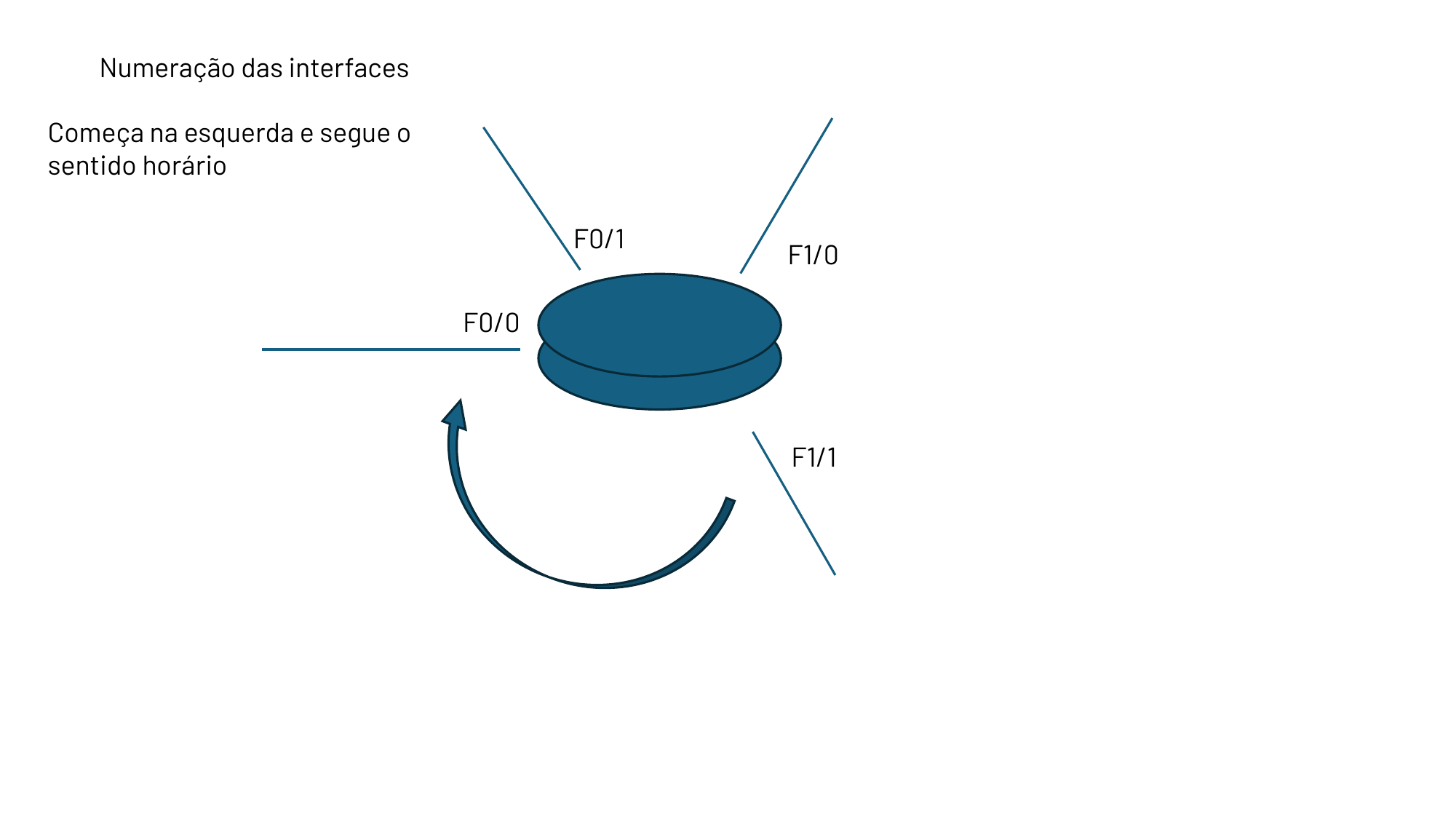

Numeração das interfaces
Começa na esquerda e segue o sentido horário
F0/1
F1/0

F0/0

F1/1